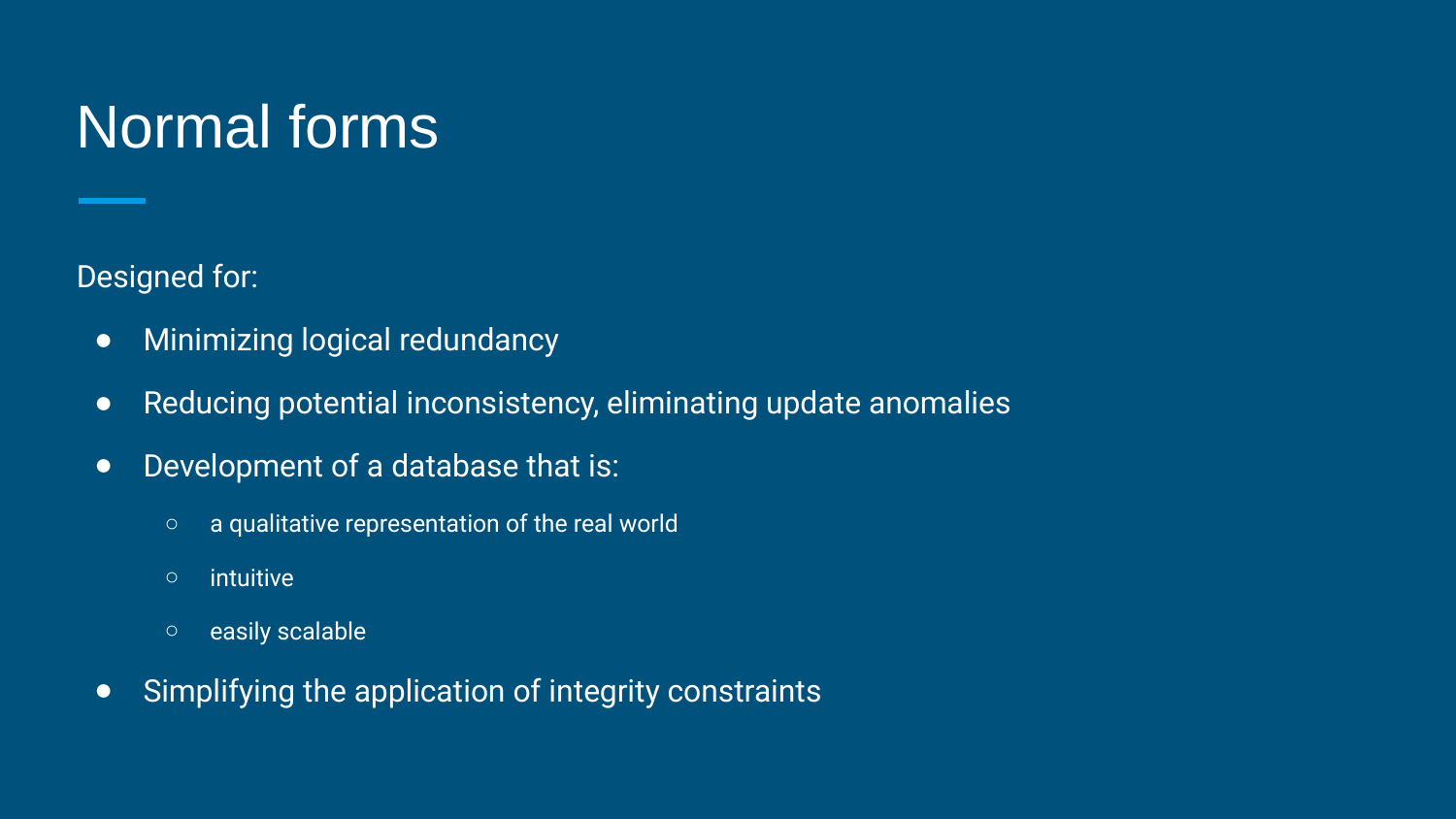

# Normal forms
Designed for:
Minimizing logical redundancy
Reducing potential inconsistency, eliminating update anomalies
Development of a database that is:
a qualitative representation of the real world
intuitive
easily scalable
Simplifying the application of integrity constraints